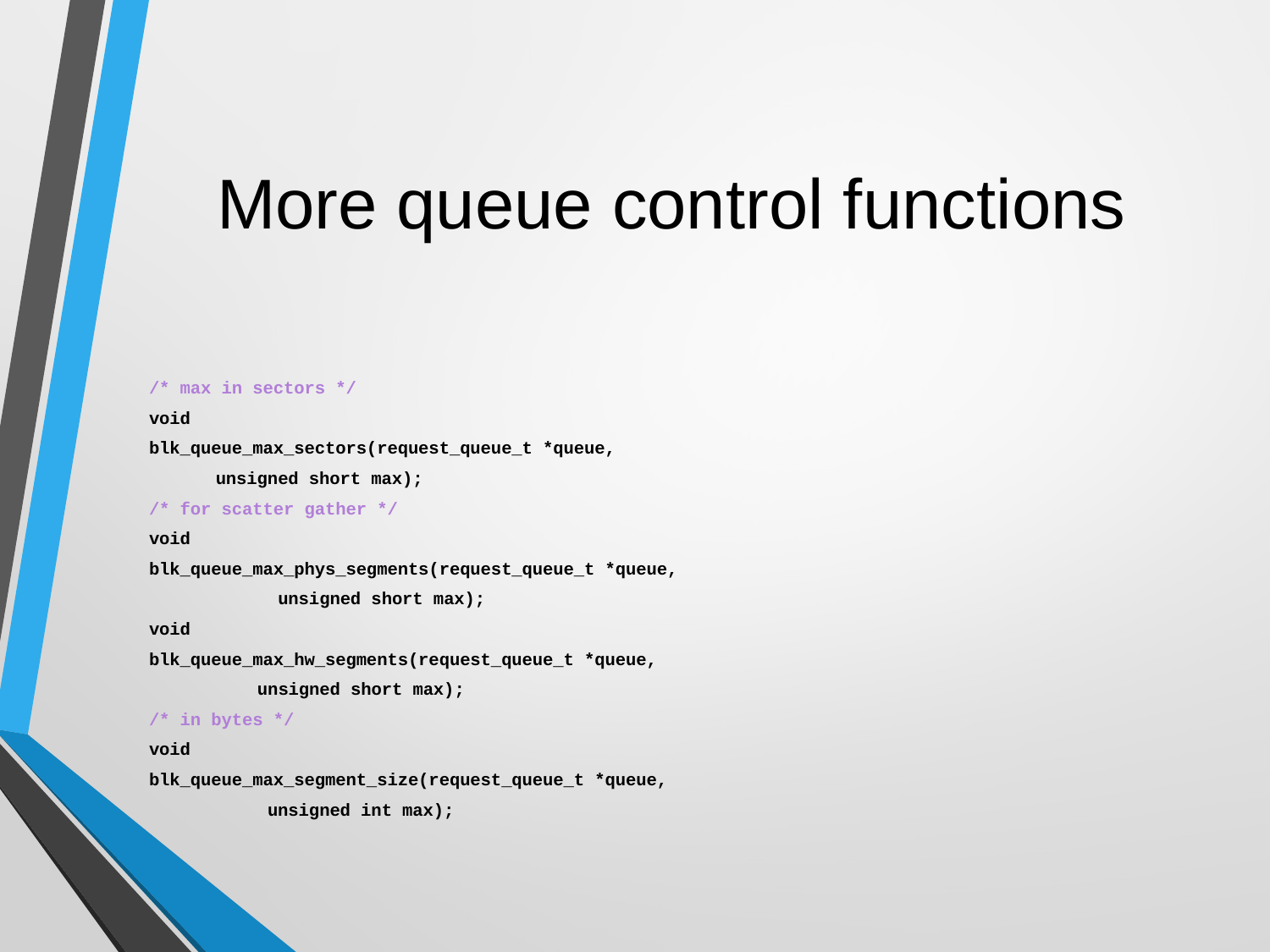

# More queue control functions
/* max in sectors */
void
blk_queue_max_sectors(request_queue_t *queue,
				  unsigned short max);
/* for scatter gather */
void
blk_queue_max_phys_segments(request_queue_t *queue,
				        unsigned short max);
void
blk_queue_max_hw_segments(request_queue_t *queue,
				      unsigned short max);
/* in bytes */
void
blk_queue_max_segment_size(request_queue_t *queue,
				       unsigned int max);